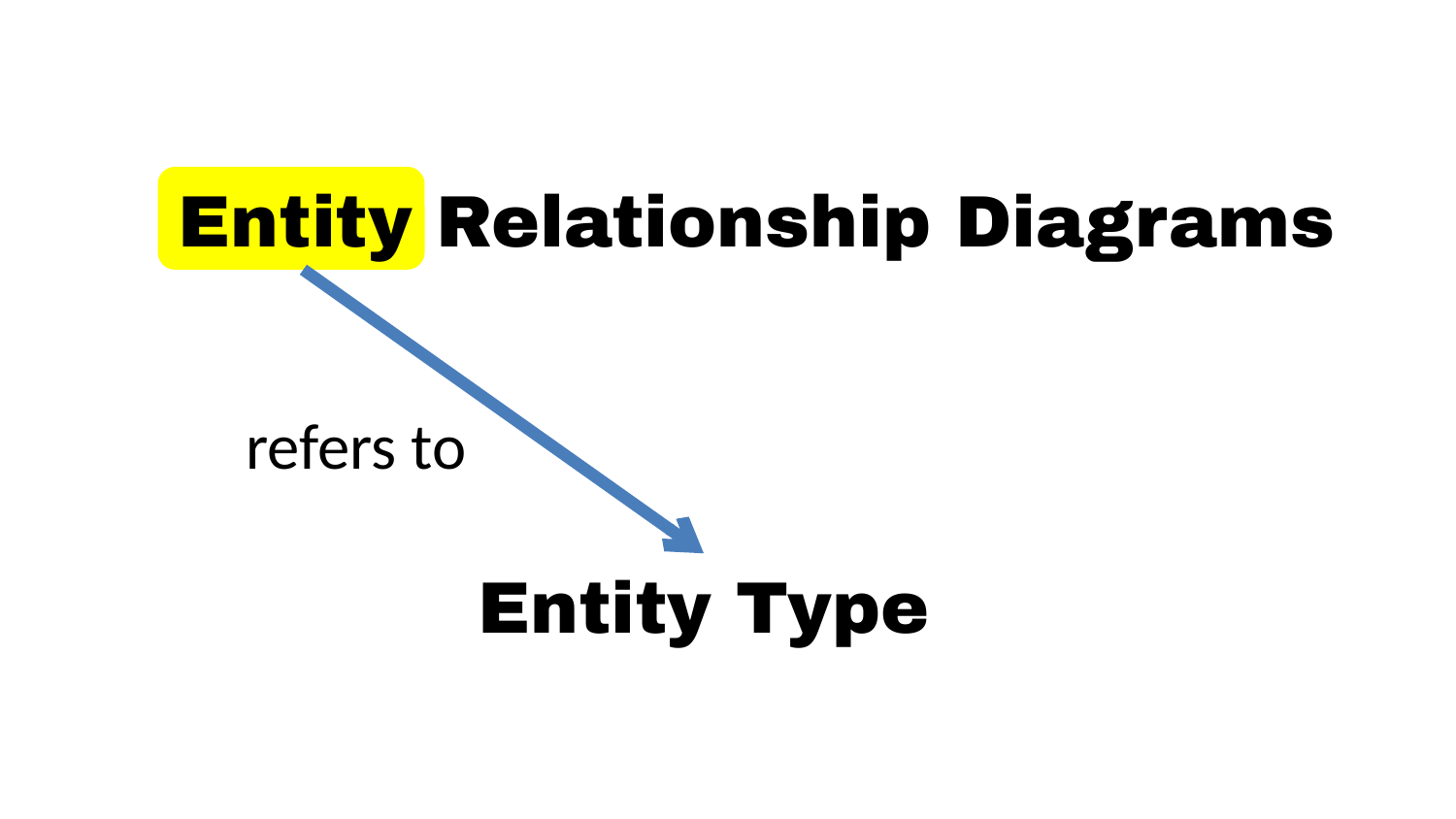

Entity Relationship Diagrams
refers to
Entity Type